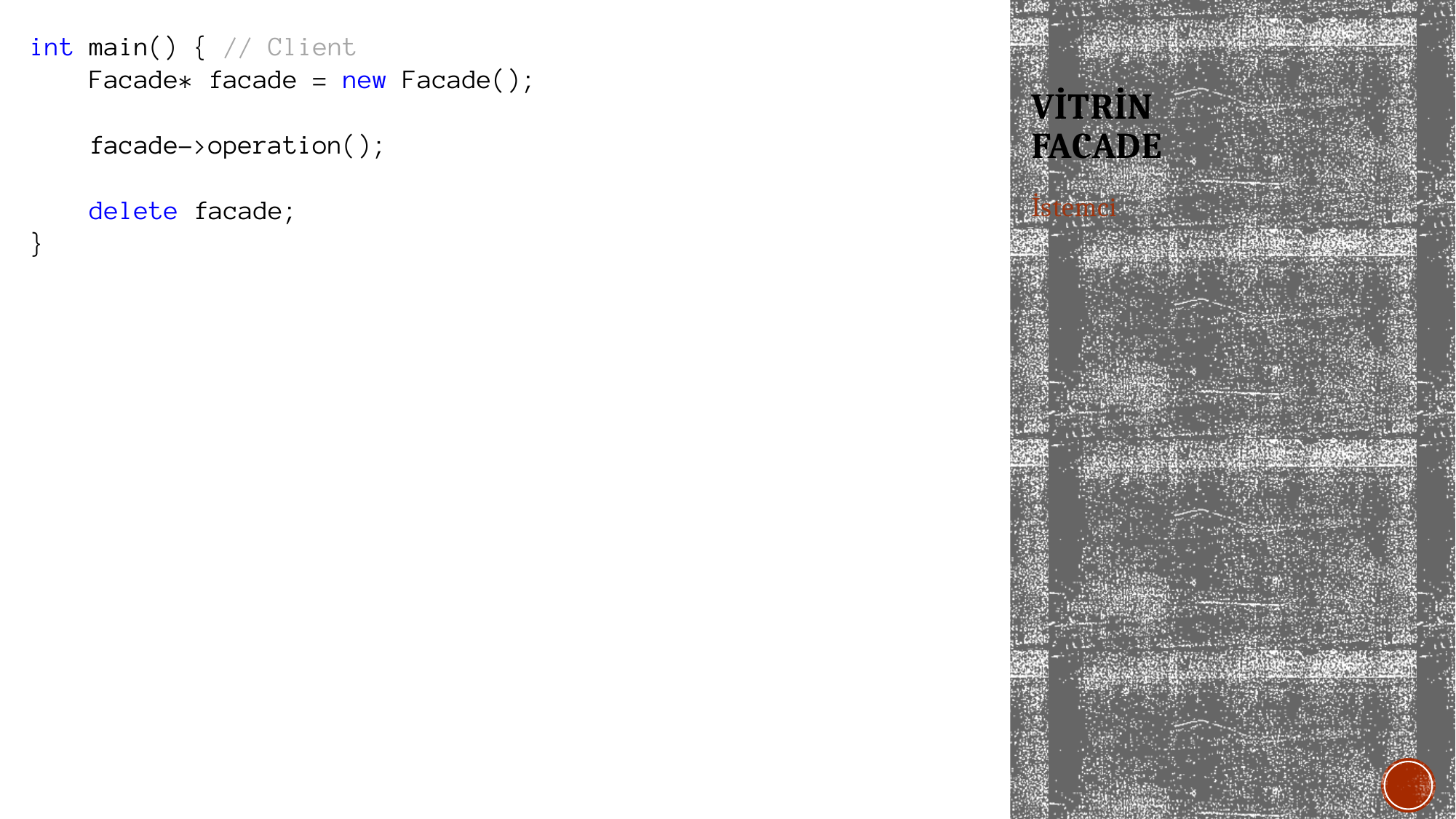

int main() { // Client
    Facade* facade = new Facade();

    facade->operation();

    delete facade;
}

# Vitrin facade
İstemci